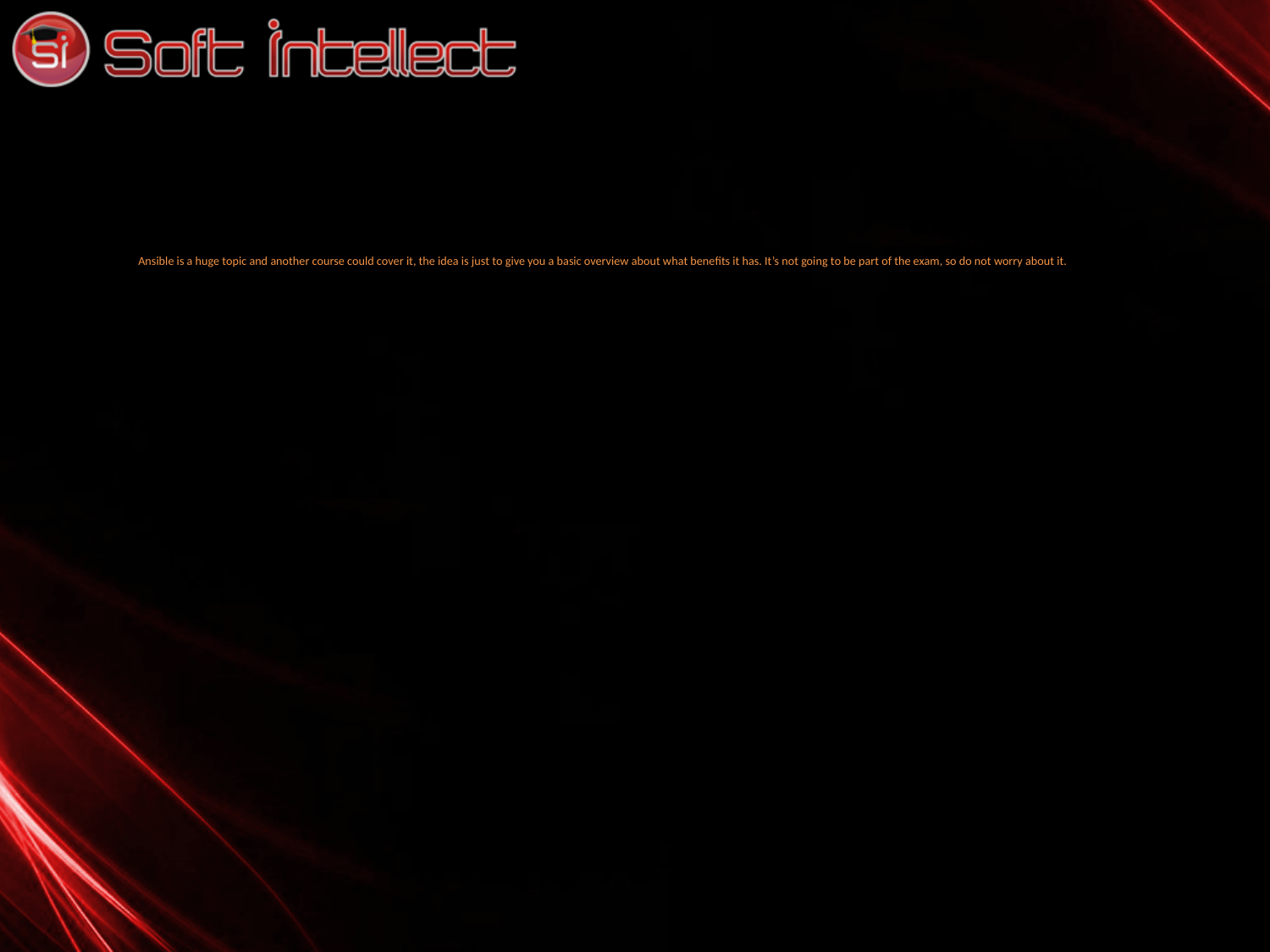

# Ansible is a huge topic and another course could cover it, the idea is just to give you a basic overview about what benefits it has. It’s not going to be part of the exam, so do not worry about it.